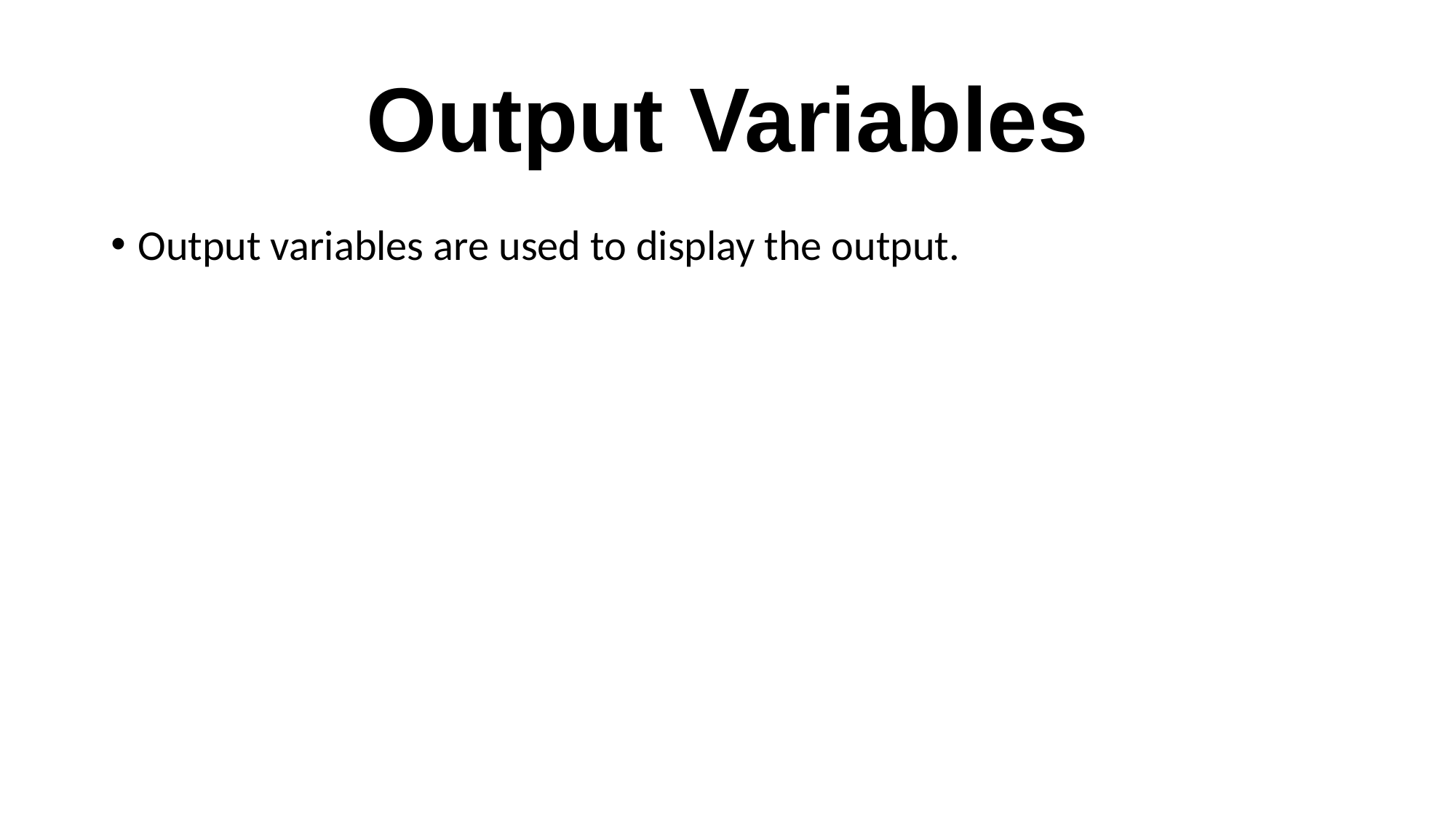

# Output Variables
Output variables are used to display the output.